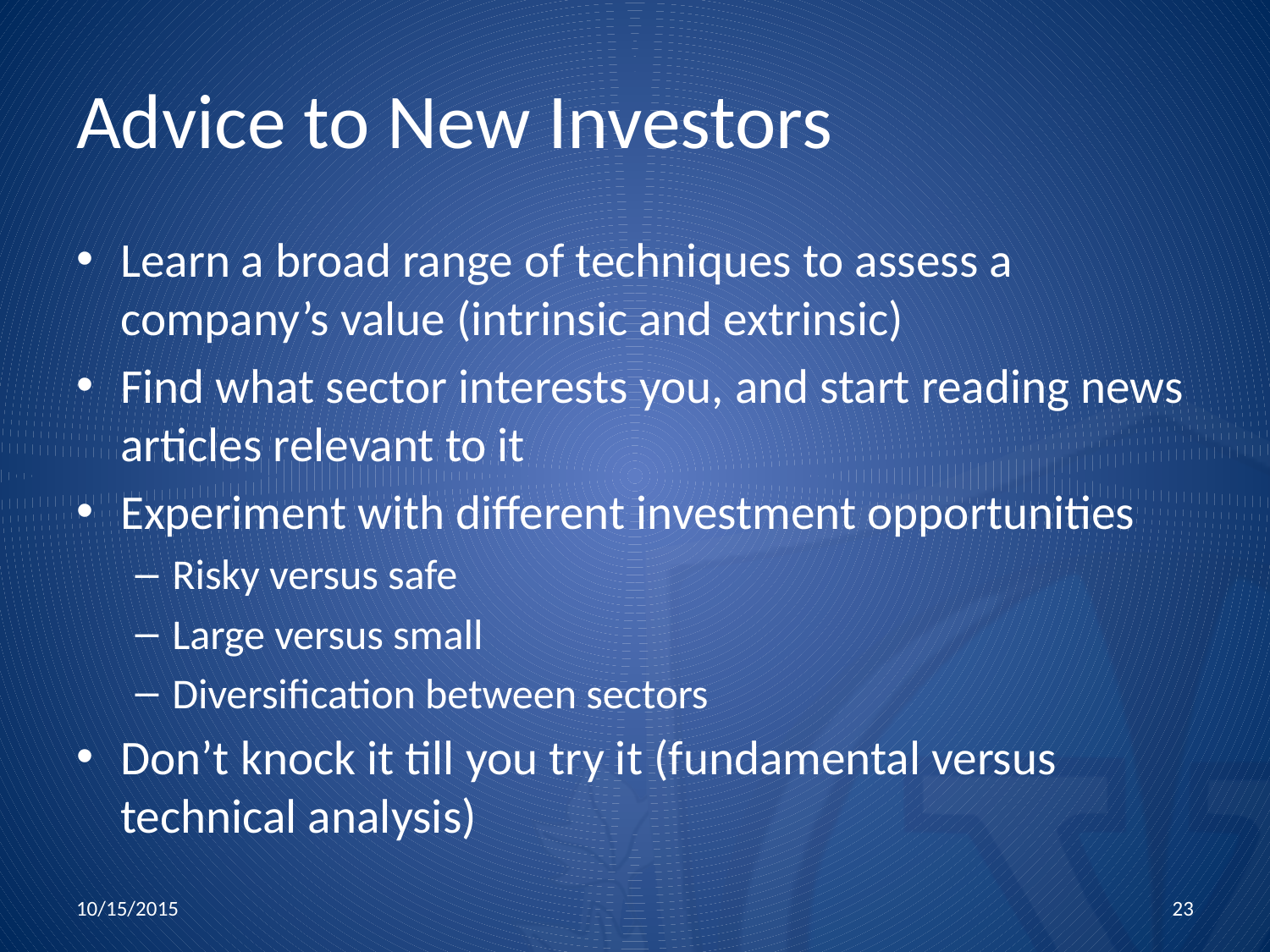

# Advice to New Investors
Learn a broad range of techniques to assess a company’s value (intrinsic and extrinsic)
Find what sector interests you, and start reading news articles relevant to it
Experiment with different investment opportunities
Risky versus safe
Large versus small
Diversification between sectors
Don’t knock it till you try it (fundamental versus technical analysis)
10/15/2015
23